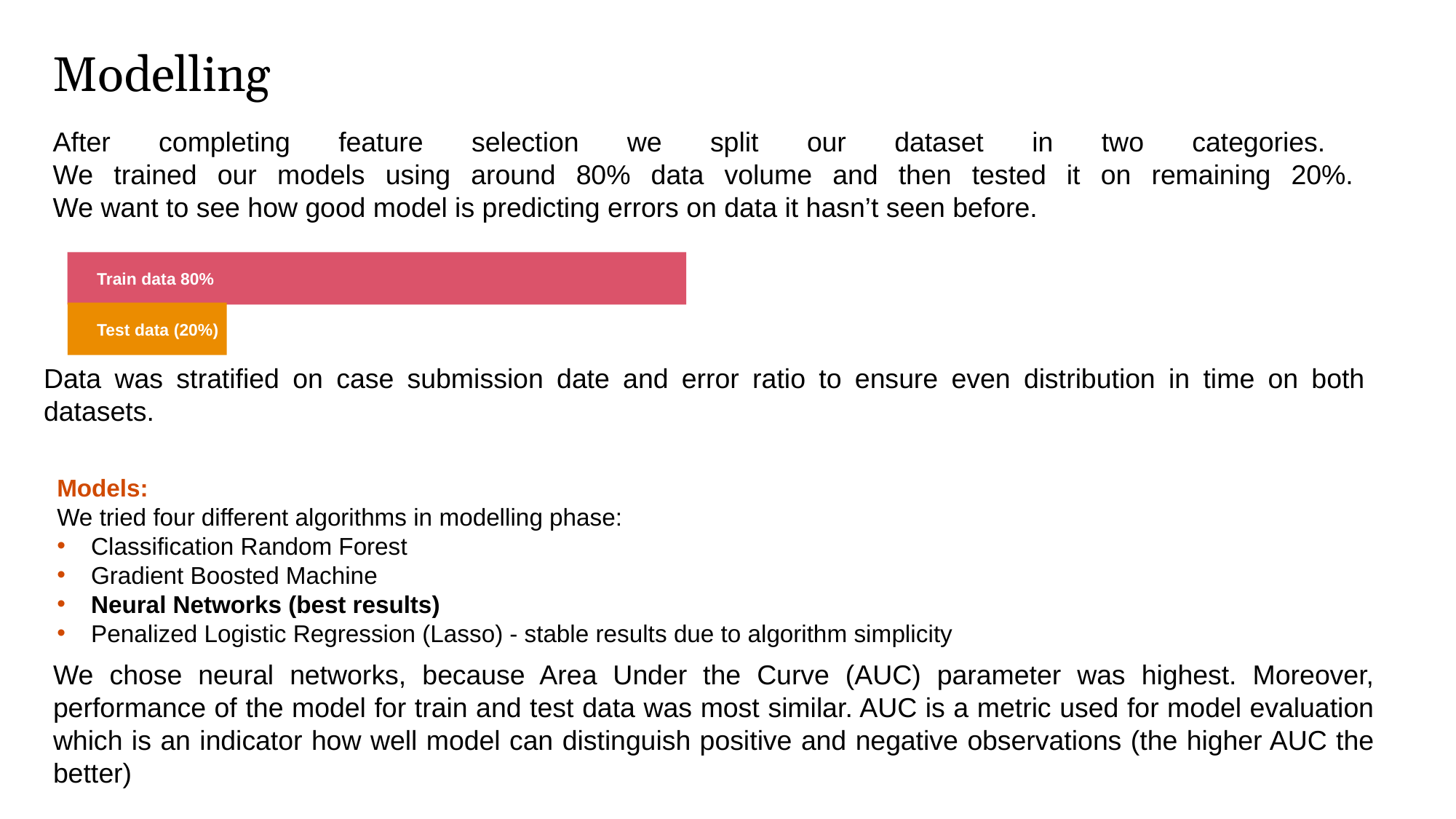

# Modelling
After completing feature selection we split our dataset in two categories.
We trained our models using around 80% data volume and then tested it on remaining 20%.
We want to see how good model is predicting errors on data it hasn’t seen before.

Train data 80%
Test data (20%)

Data was stratified on case submission date and error ratio to ensure even distribution in time on both datasets.

Models:
We tried four different algorithms in modelling phase:
Classification Random Forest
Gradient Boosted Machine
Neural Networks (best results)
Penalized Logistic Regression (Lasso) - stable results due to algorithm simplicity

We chose neural networks, because Area Under the Curve (AUC) parameter was highest. Moreover, performance of the model for train and test data was most similar. AUC is a metric used for model evaluation which is an indicator how well model can distinguish positive and negative observations (the higher AUC the better)